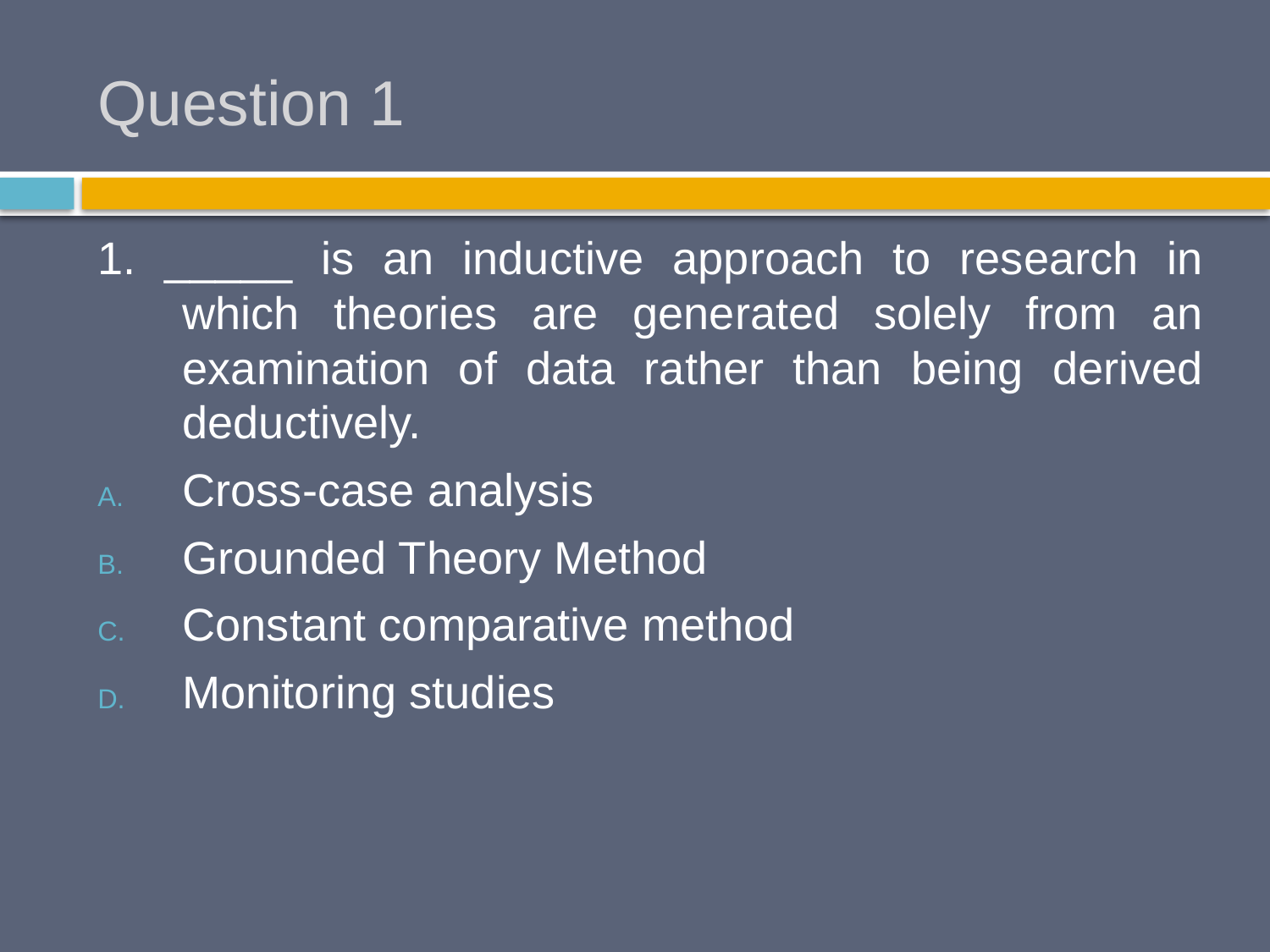

# Question 1
1. _____ is an inductive approach to research in which theories are generated solely from an examination of data rather than being derived deductively.
Cross-case analysis
Grounded Theory Method
Constant comparative method
Monitoring studies